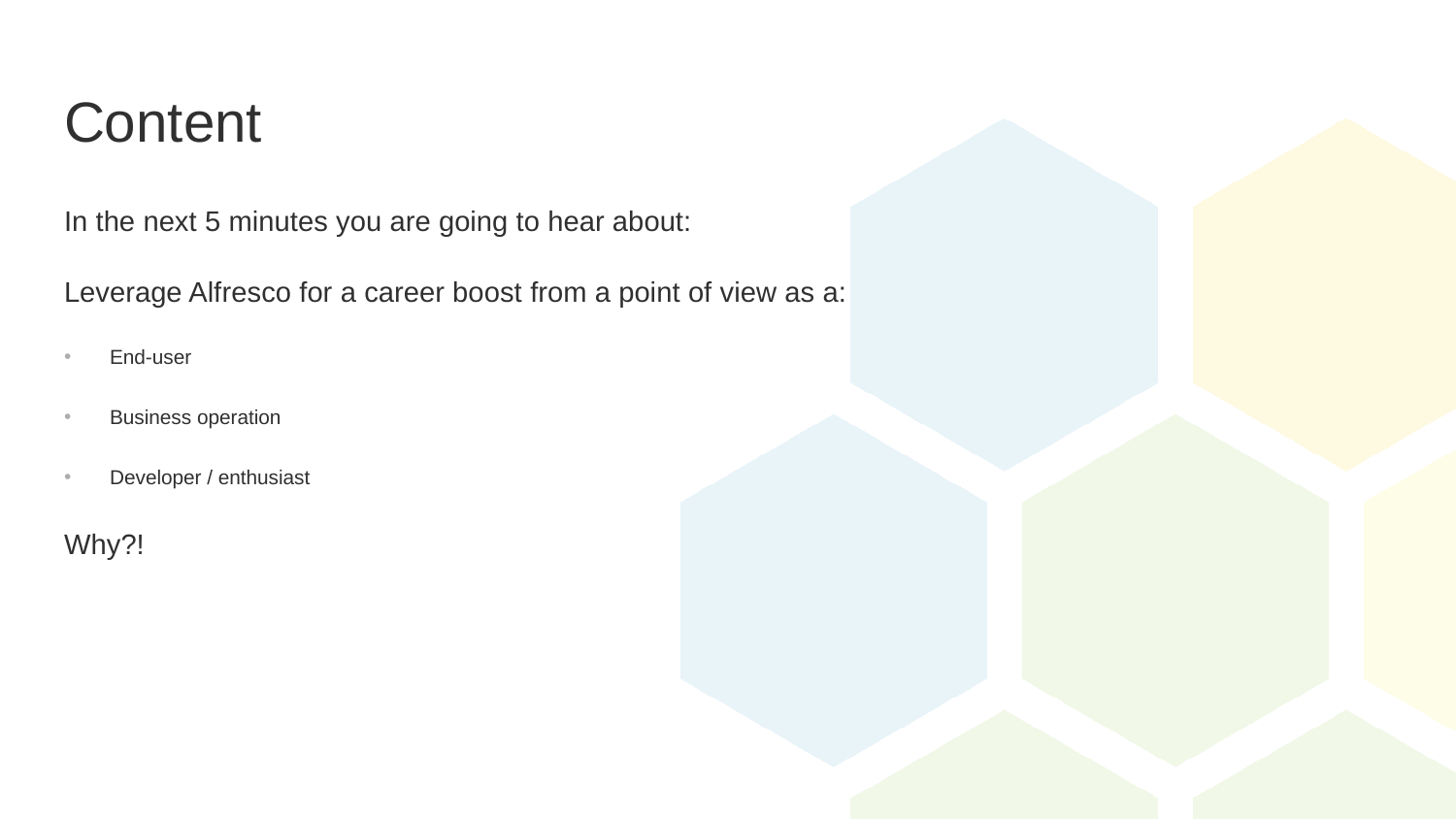

# Content
In the next 5 minutes you are going to hear about:
Leverage Alfresco for a career boost from a point of view as a:
End-user
Business operation
Developer / enthusiast
Why?!